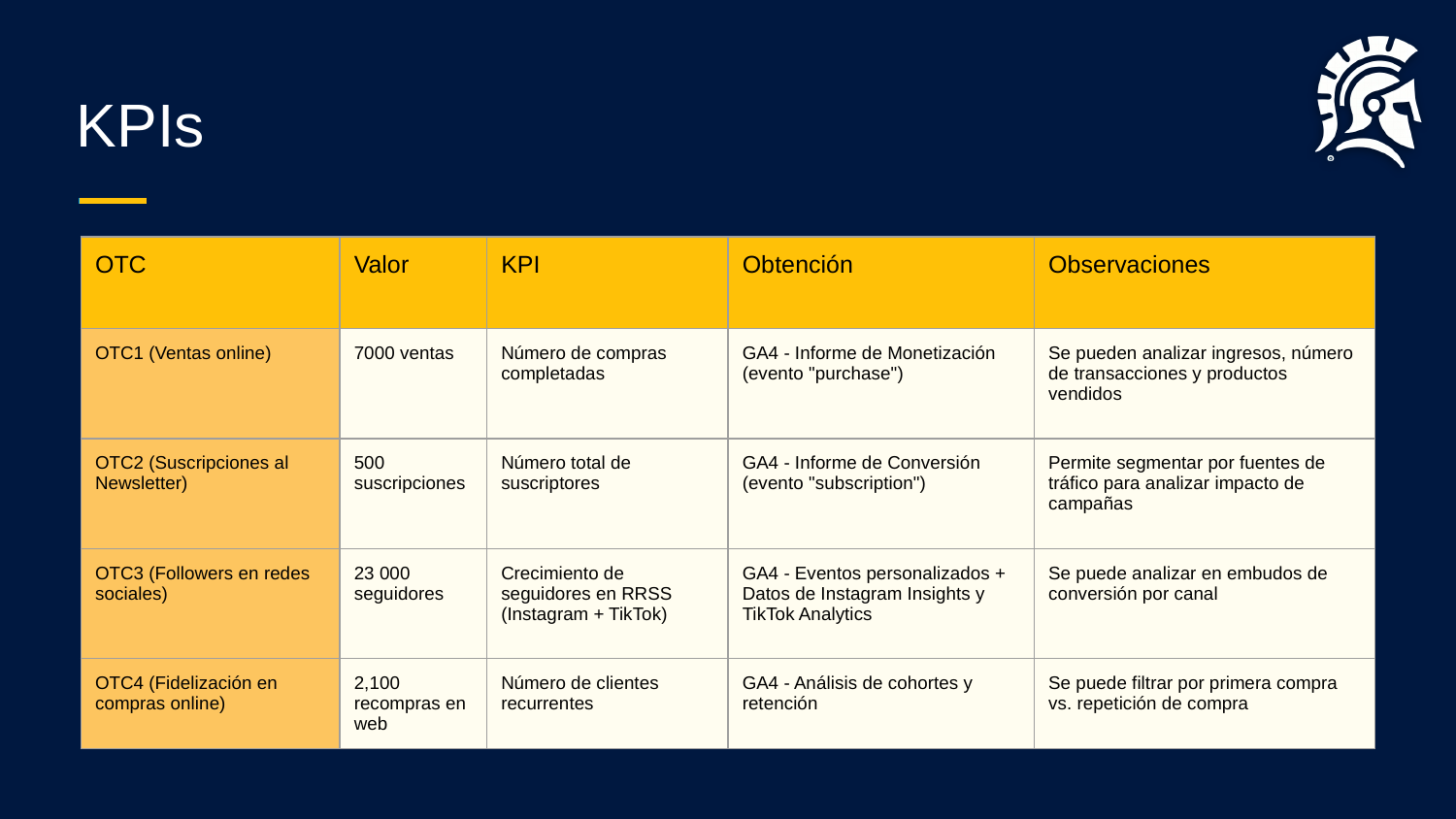

# KPIs
| OTC | Valor | KPI | Obtención | Observaciones |
| --- | --- | --- | --- | --- |
| OTC1 (Ventas online) | 7000 ventas | Número de compras completadas | GA4 - Informe de Monetización (evento "purchase") | Se pueden analizar ingresos, número de transacciones y productos vendidos |
| OTC2 (Suscripciones al Newsletter) | 500 suscripciones | Número total de suscriptores | GA4 - Informe de Conversión (evento "subscription") | Permite segmentar por fuentes de tráfico para analizar impacto de campañas |
| OTC3 (Followers en redes sociales) | 23 000 seguidores | Crecimiento de seguidores en RRSS (Instagram + TikTok) | GA4 - Eventos personalizados + Datos de Instagram Insights y TikTok Analytics | Se puede analizar en embudos de conversión por canal |
| OTC4 (Fidelización en compras online) | 2,100 recompras en web | Número de clientes recurrentes | GA4 - Análisis de cohortes y retención | Se puede filtrar por primera compra vs. repetición de compra |